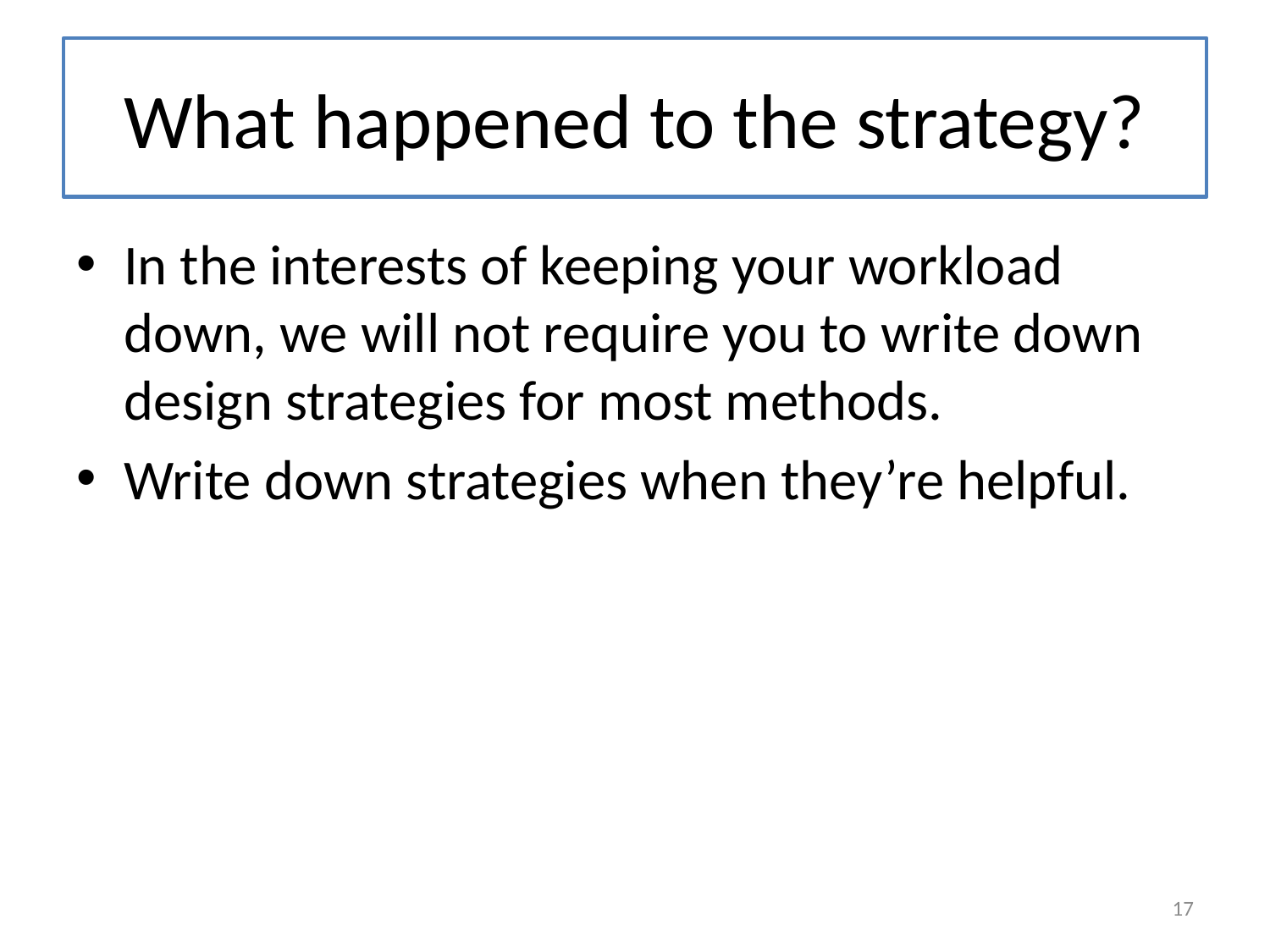

# What happened to the strategy?
In the interests of keeping your workload down, we will not require you to write down design strategies for most methods.
Write down strategies when they’re helpful.
17